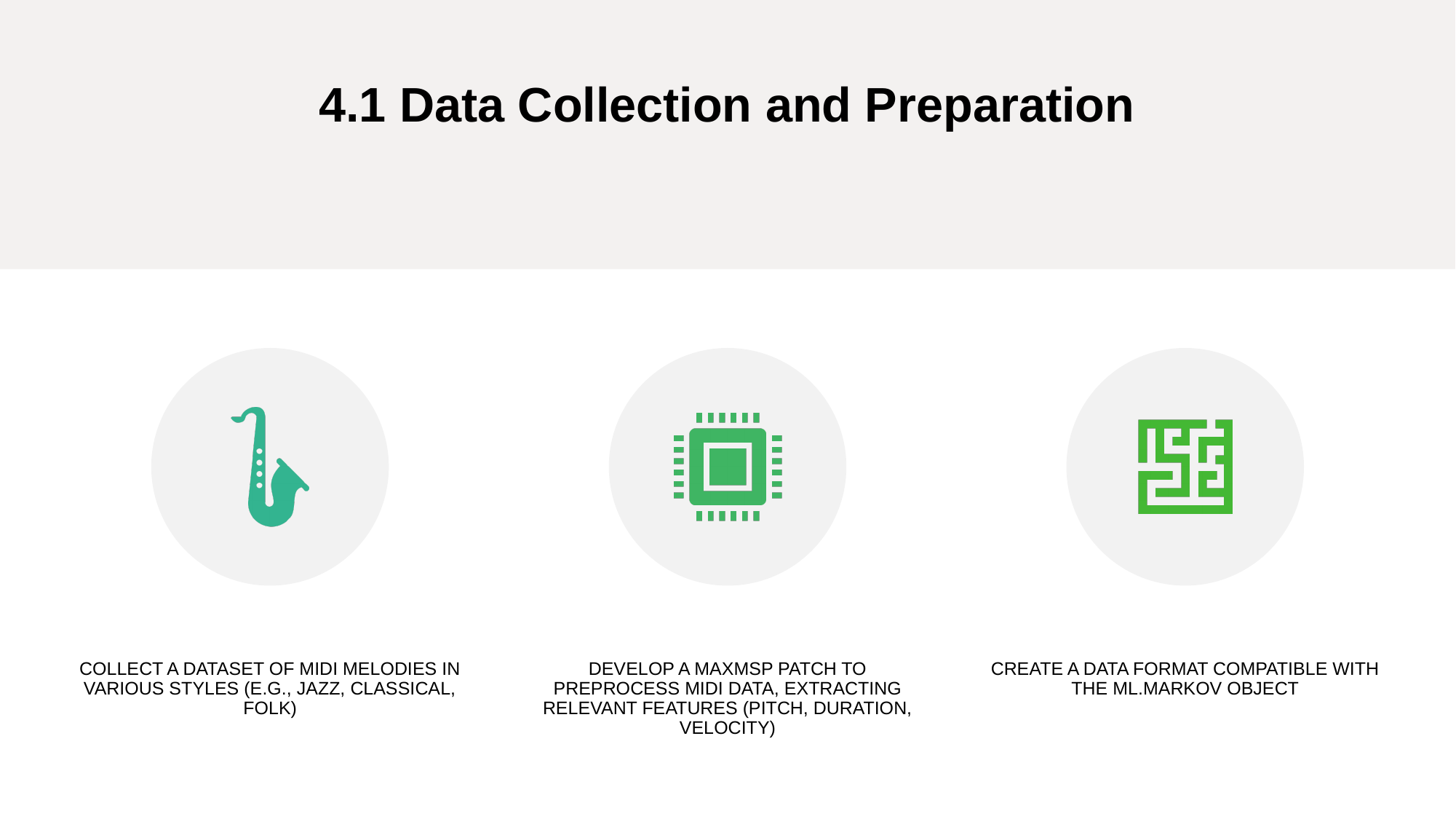

# 4.1 Data Collection and Preparation

Collect a dataset of MIDI melodies in various styles (e.g., jazz, classical, folk)
Develop a MaxMSP patch to preprocess MIDI data, extracting relevant features (pitch, duration, velocity)
Create a data format compatible with the ml.markov object